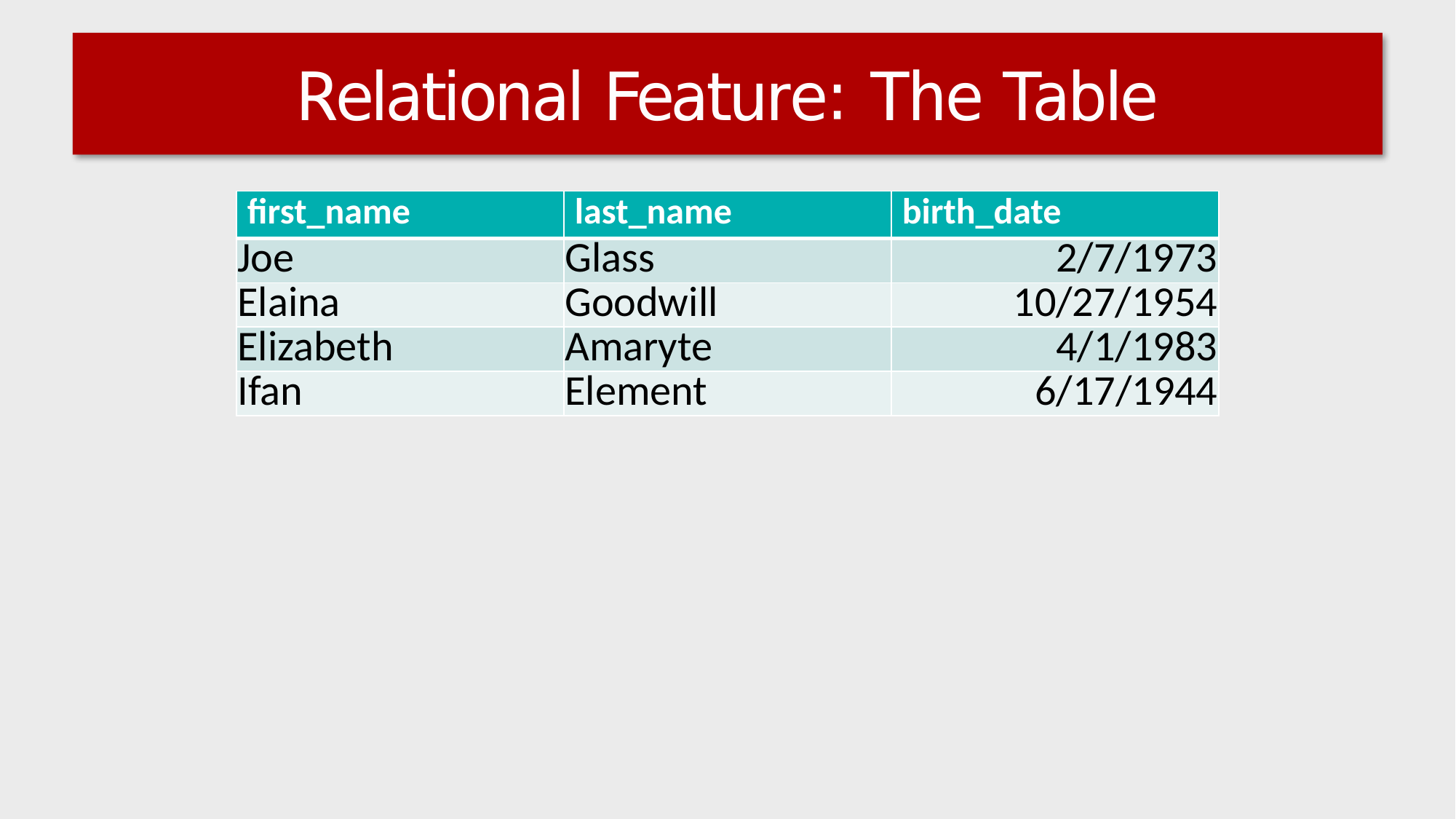

# Relational Feature: The Table
| first\_name | last\_name | birth\_date |
| --- | --- | --- |
| Joe | Glass | 2/7/1973 |
| Elaina | Goodwill | 10/27/1954 |
| Elizabeth | Amaryte | 4/1/1983 |
| Ifan | Element | 6/17/1944 |